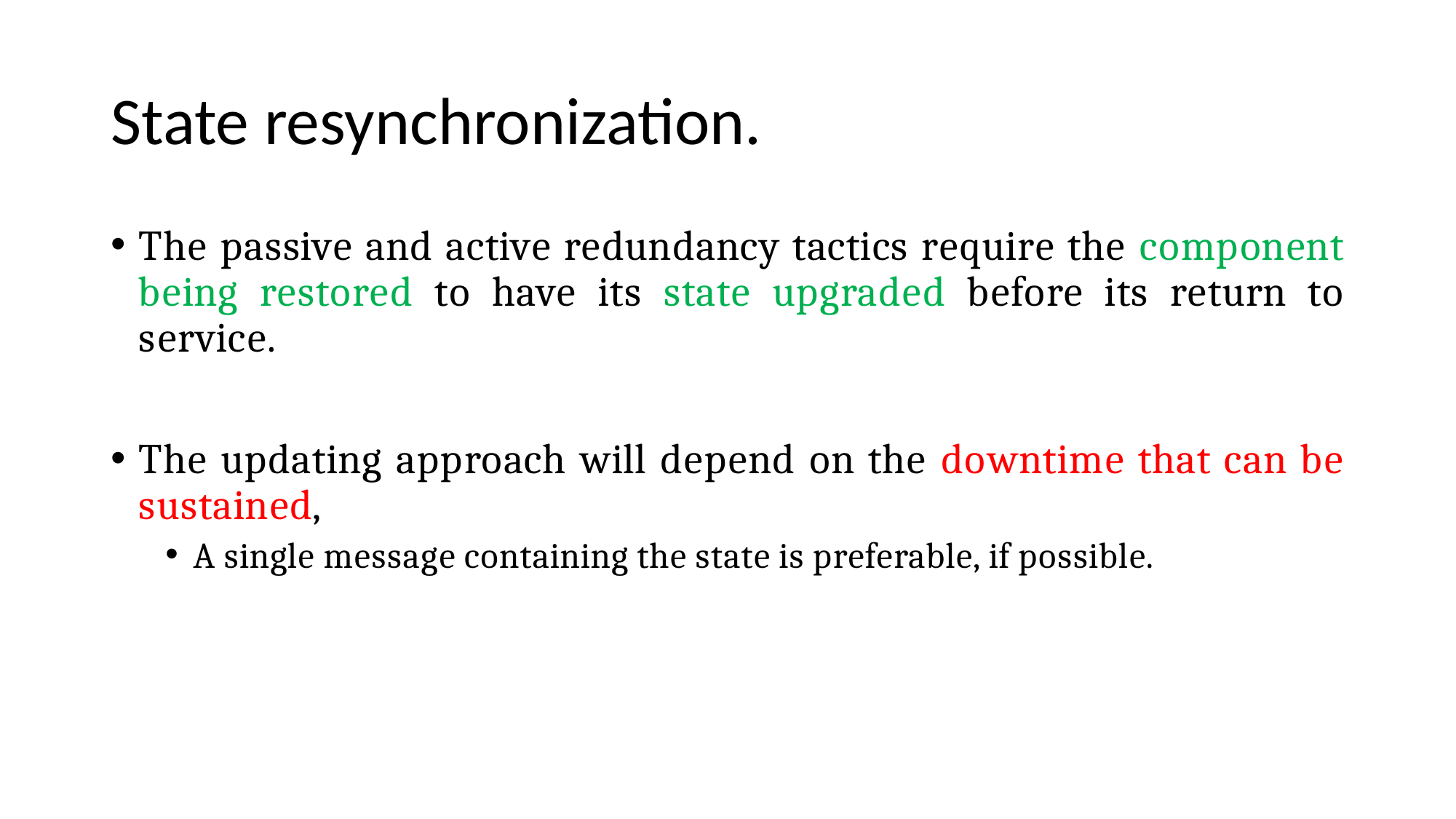

# State resynchronization.
The passive and active redundancy tactics require the component being restored to have its state upgraded before its return to service.

The updating approach will depend on the downtime that can be sustained,
A single message containing the state is preferable, if possible.